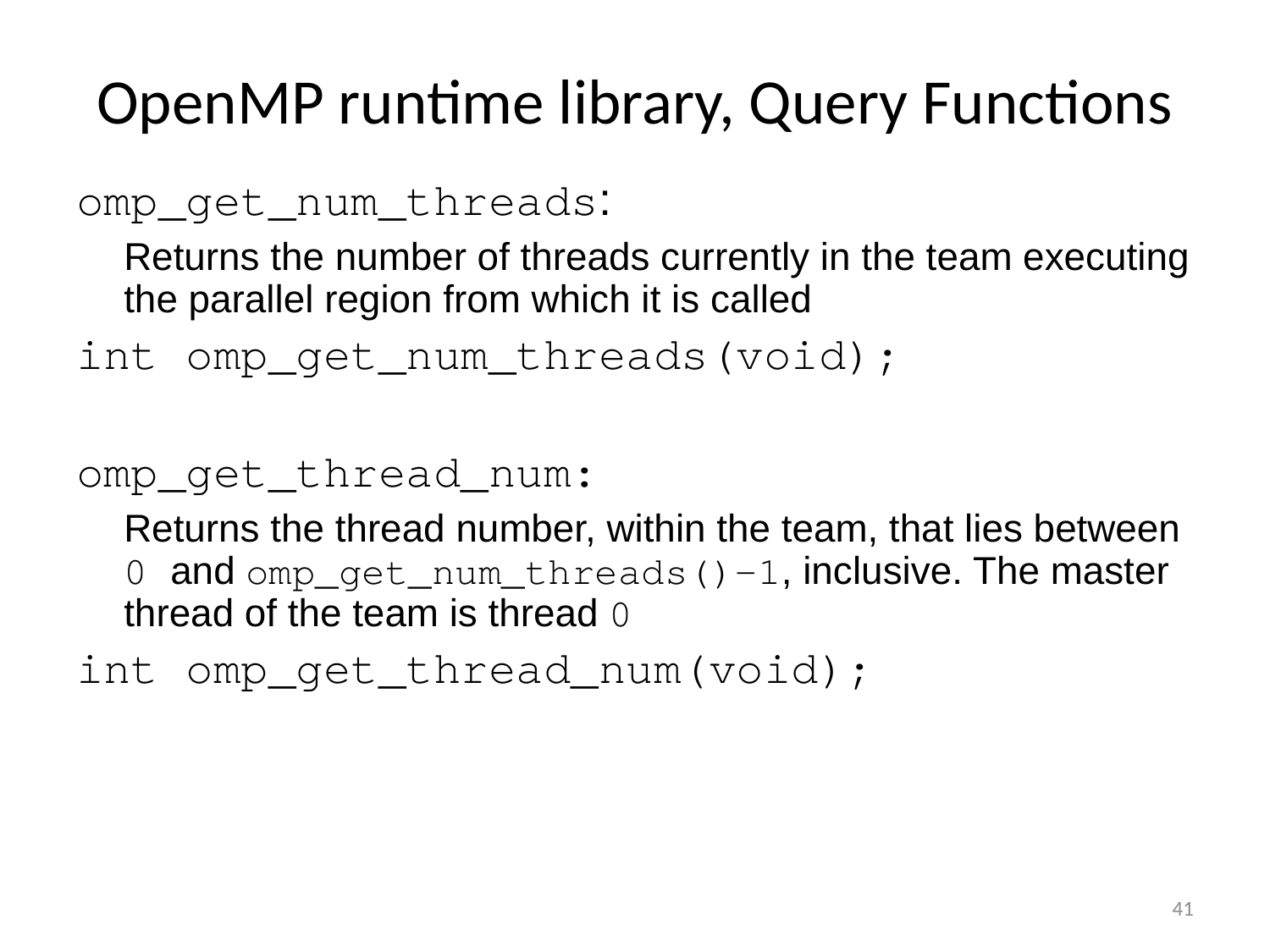

# OpenMP runtime library, Query Functions
omp_get_num_threads:
	Returns the number of threads currently in the team executing the parallel region from which it is called
int omp_get_num_threads(void);

omp_get_thread_num:
	Returns the thread number, within the team, that lies between 0 and omp_get_num_threads()-1, inclusive. The master thread of the team is thread 0
int omp_get_thread_num(void);

41